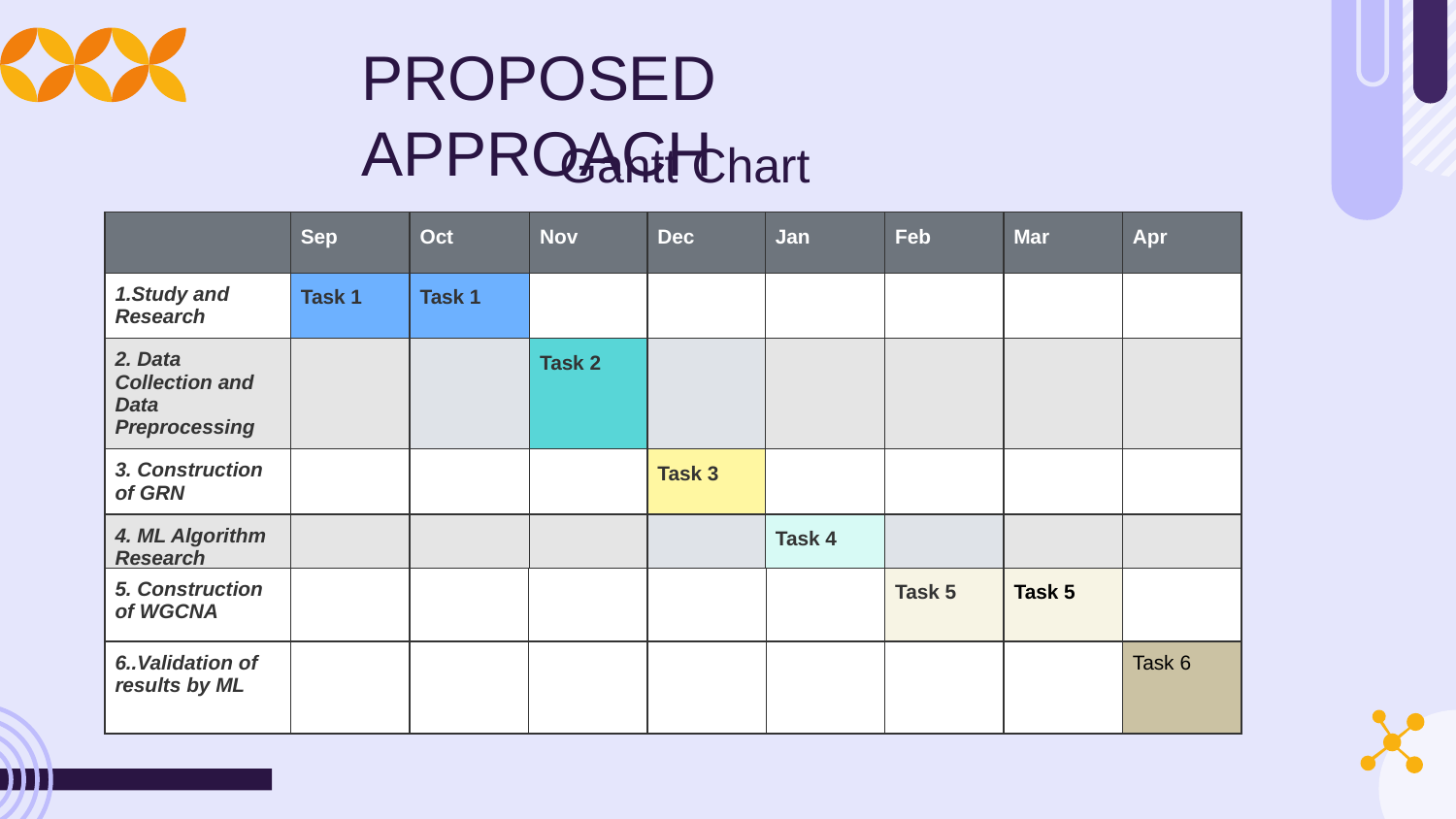

PROPOSED APPROACH
# Gantt Chart
|  | Sep | Oct | Nov | Dec | Jan | Feb | Mar | Apr |
| --- | --- | --- | --- | --- | --- | --- | --- | --- |
| 1.Study and Research | Task 1 | Task 1 |  |  |  |  |  |  |
| 2. Data Collection and Data Preprocessing |  |  | Task 2 |  |  |  |  |  |
| 3. Construction of GRN |  |  |  | Task 3 |  |  |  |  |
| 4. ML Algorithm Research |  |  |  |  | Task 4 |  |  |  |
| 5. Construction of WGCNA |  |  |  |  |  | Task 5 | Task 5 |  |
| --- | --- | --- | --- | --- | --- | --- | --- | --- |
| 6..Validation of results by ML |  |  |  |  |  |  |  | Task 6 |